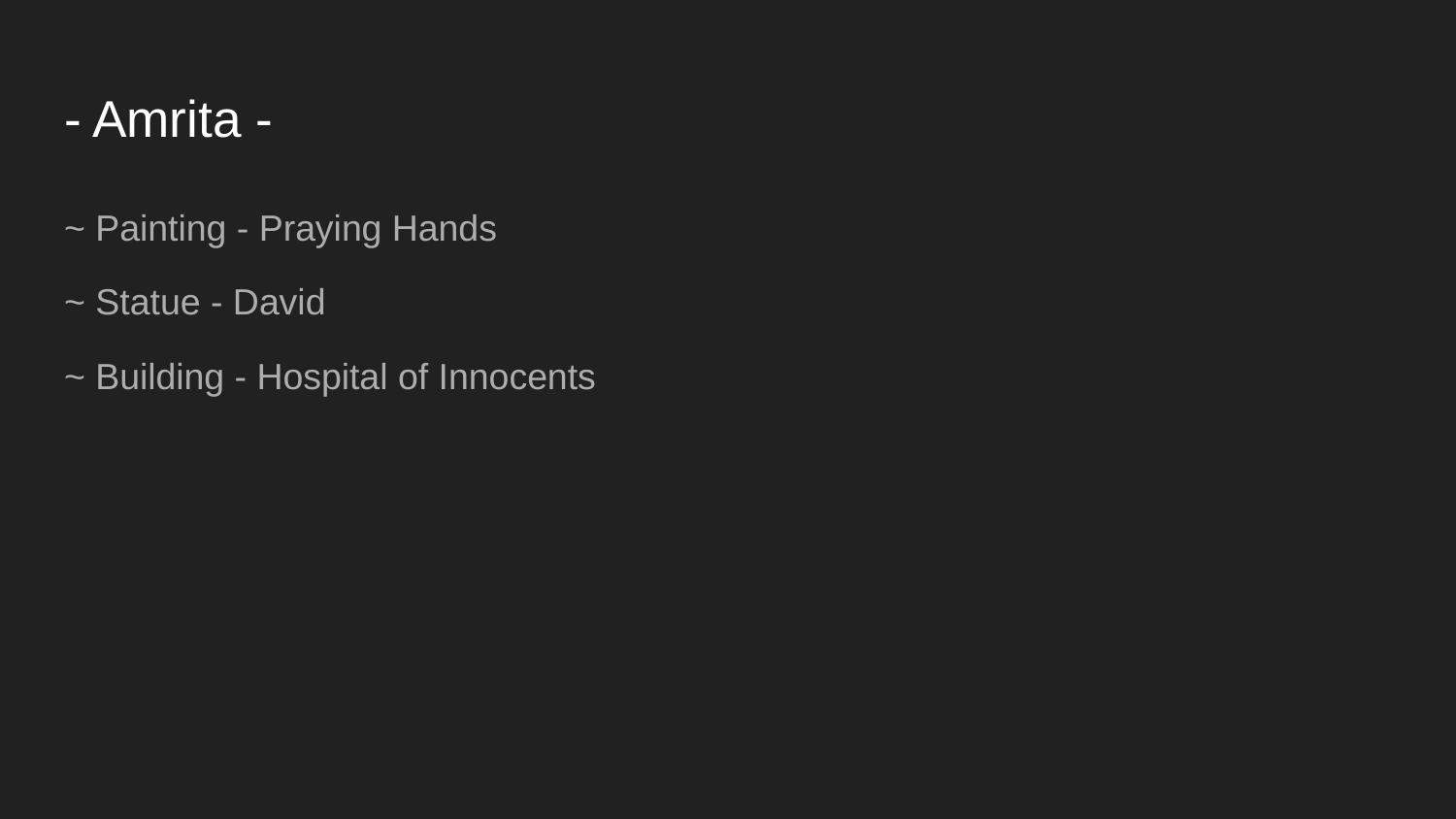

# - Amrita -
~ Painting - Praying Hands
~ Statue - David
~ Building - Hospital of Innocents